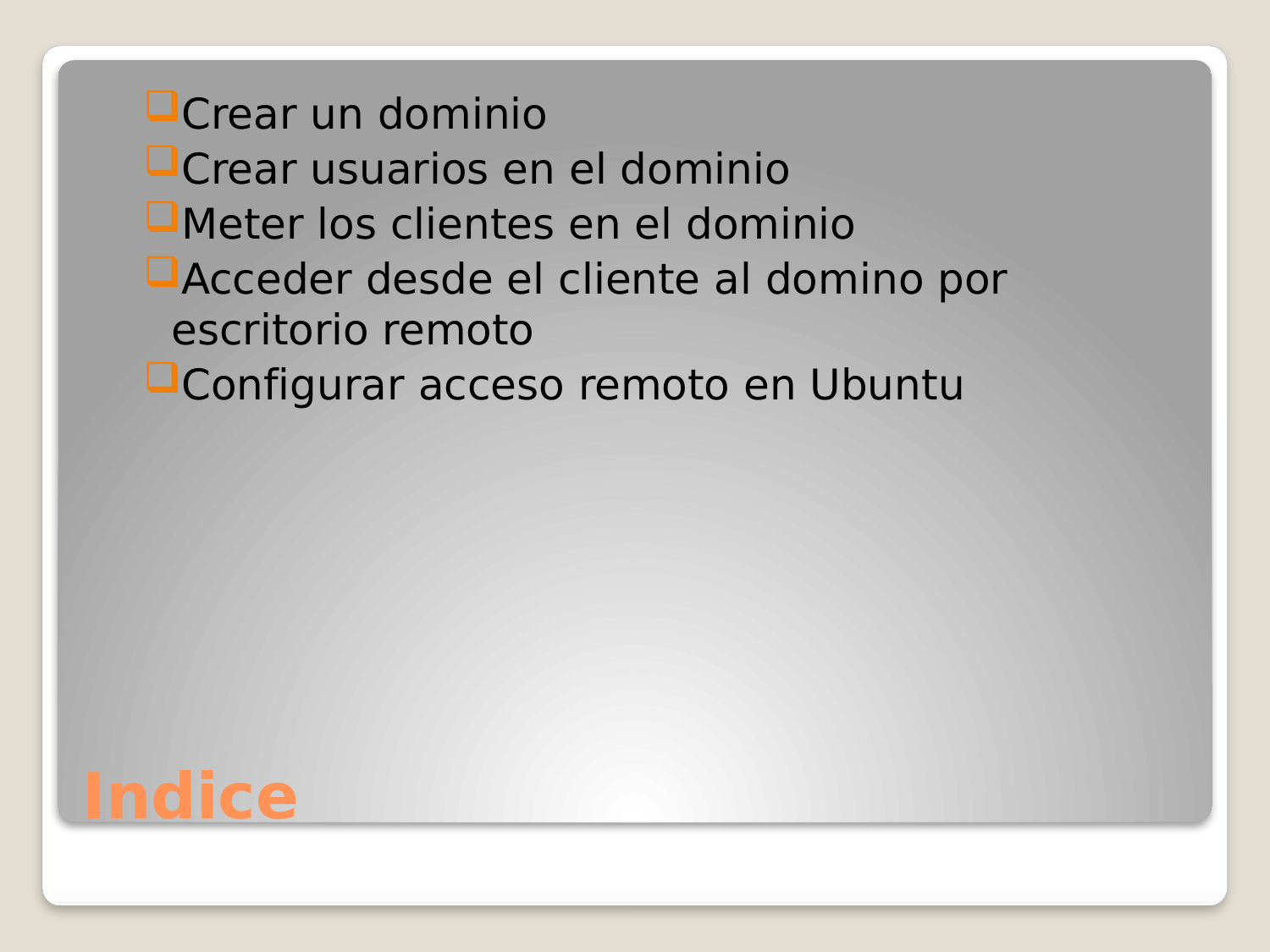

Crear un dominio
Crear usuarios en el dominio
Meter los clientes en el dominio
Acceder desde el cliente al domino por escritorio remoto
Configurar acceso remoto en Ubuntu
# Indice